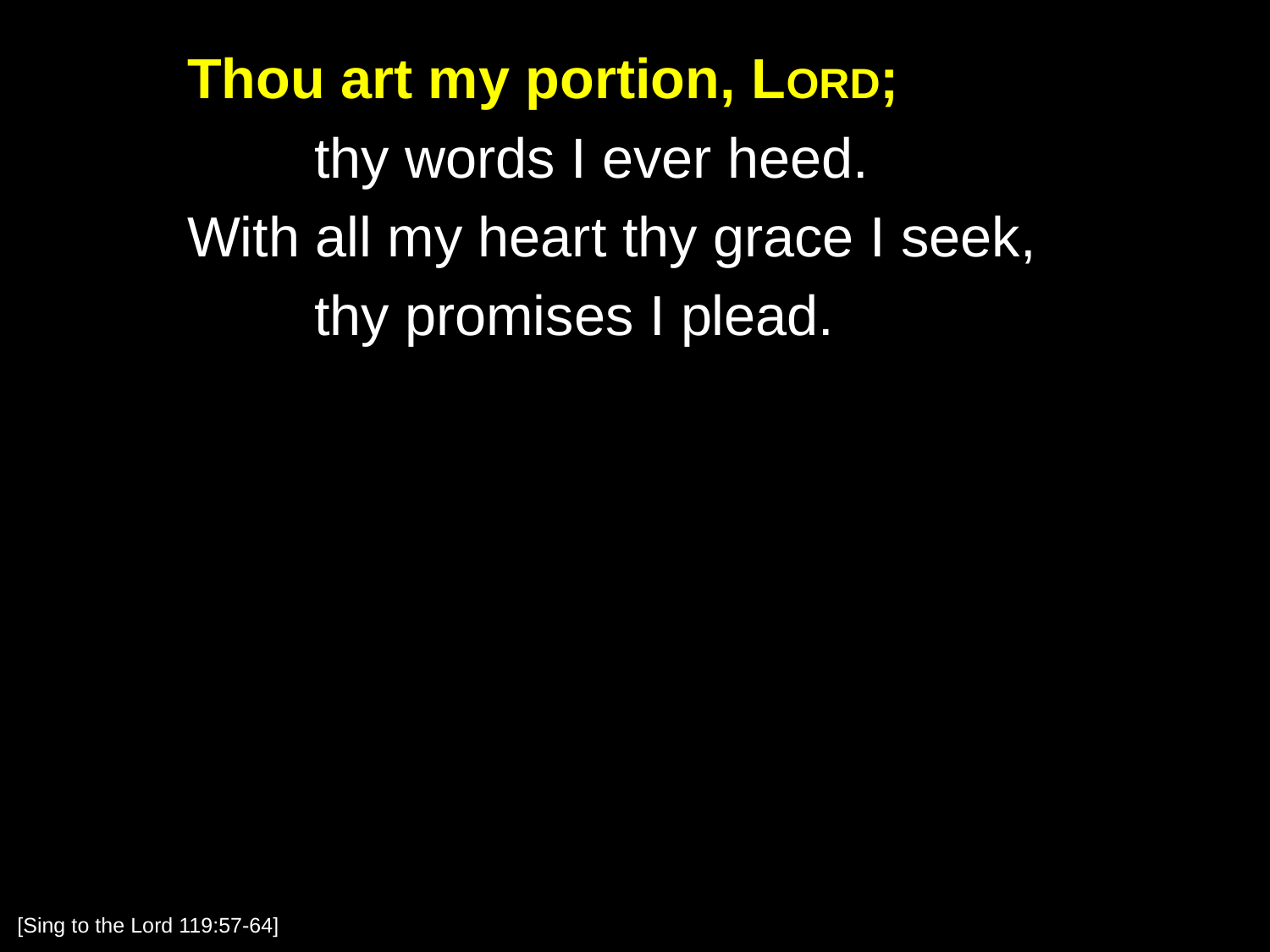

Thou art my portion, Lord;
		thy words I ever heed.
	With all my heart thy grace I seek,
		thy promises I plead.
[Sing to the Lord 119:57-64]